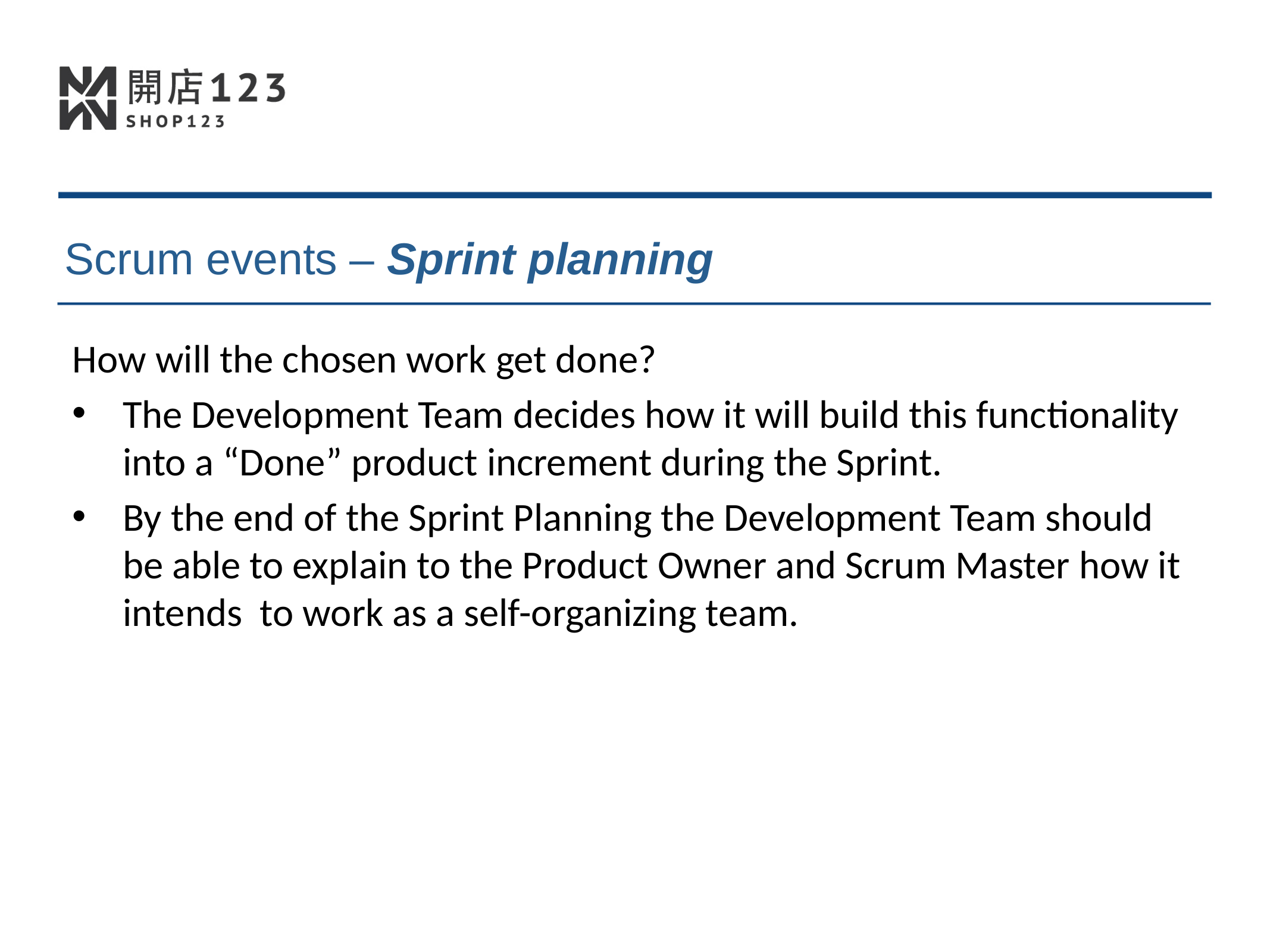

Scrum events – Sprint planning
How will the chosen work get done?
The Development Team decides how it will build this functionality into a “Done” product increment during the Sprint.
By the end of the Sprint Planning the Development Team should be able to explain to the Product Owner and Scrum Master how it intends  to work as a self-organizing team.